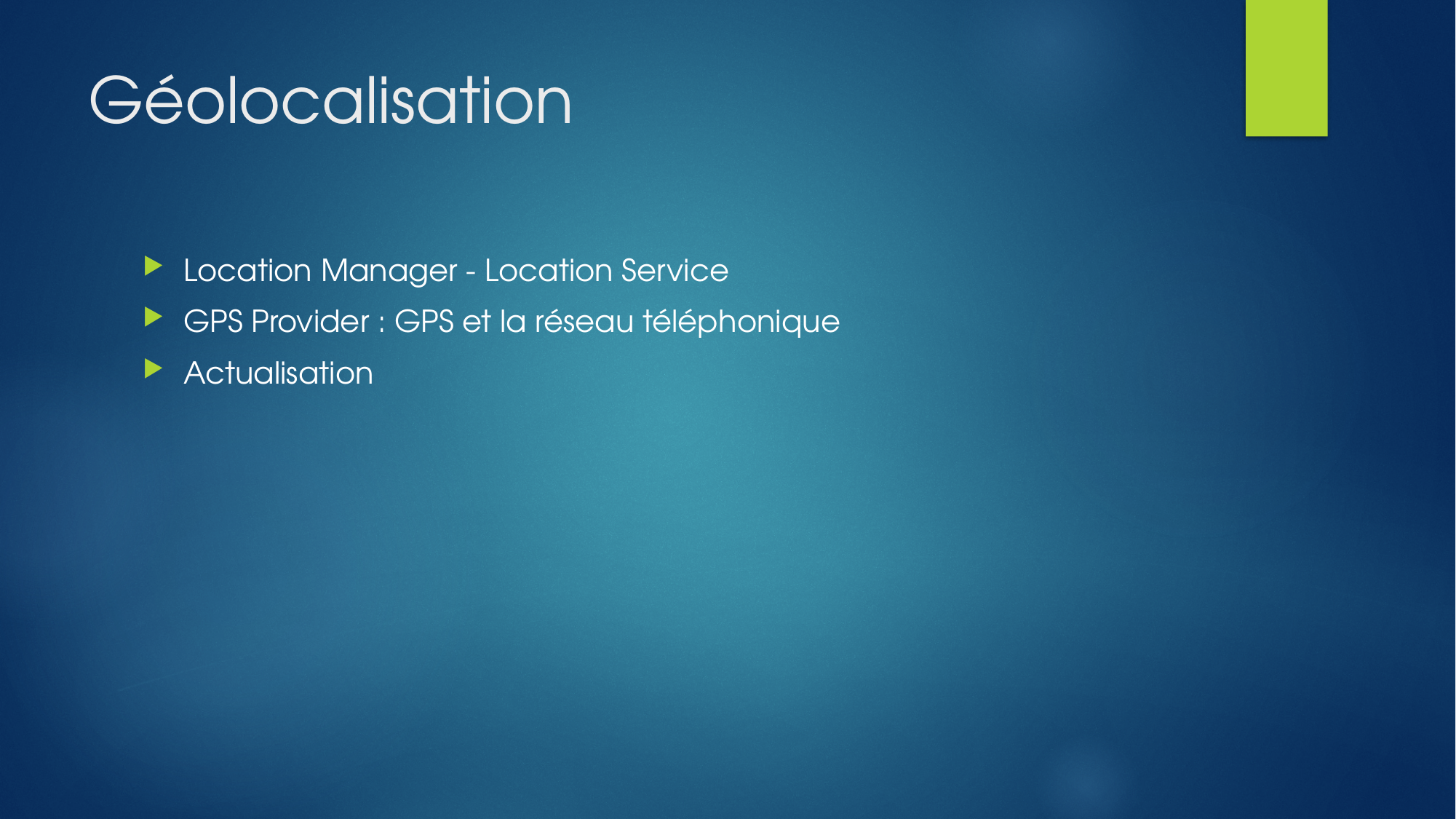

# Géolocalisation
Location Manager - Location Service
GPS Provider : GPS et la réseau téléphonique
Actualisation